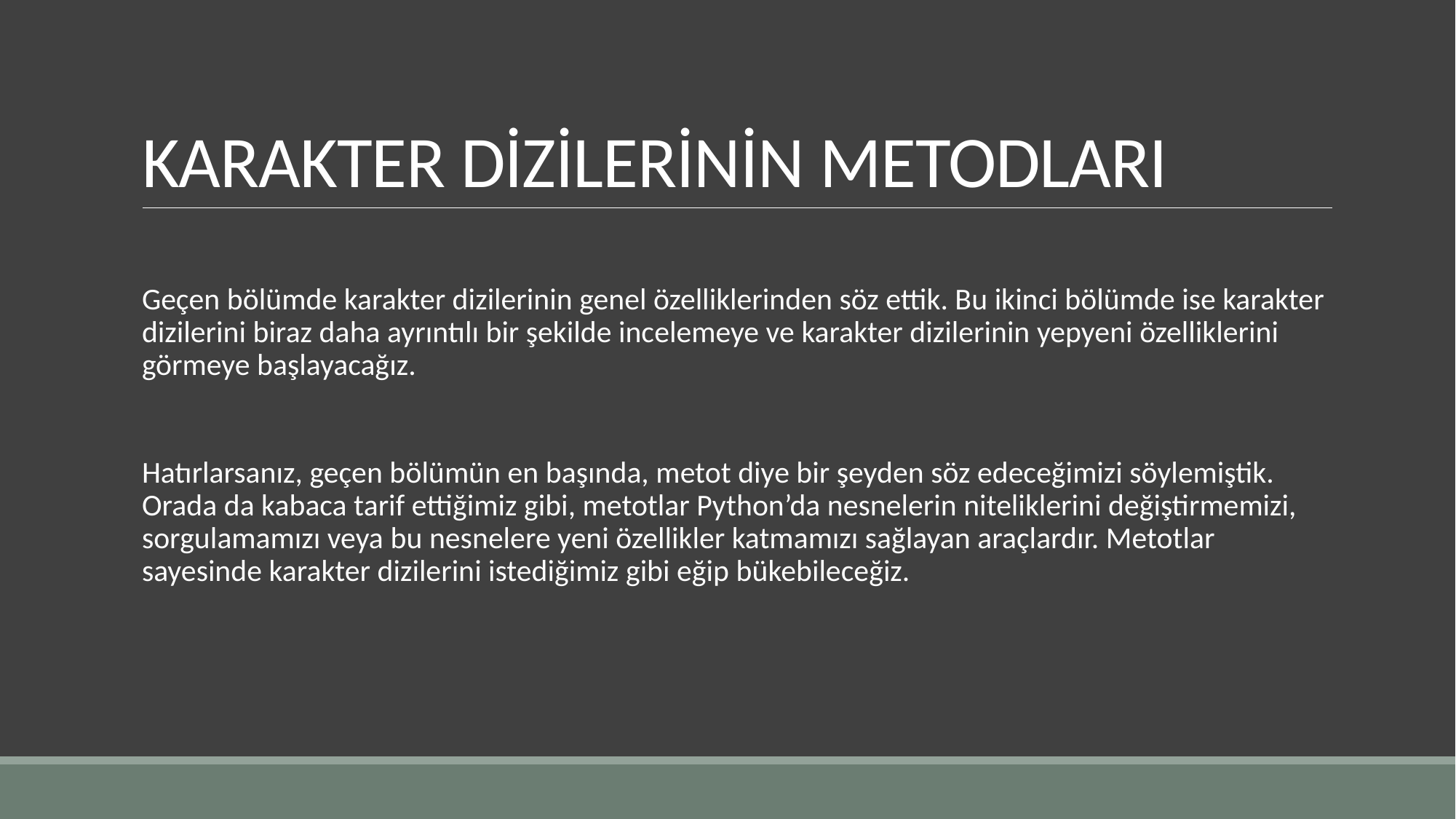

# KARAKTER DİZİLERİNİN METODLARI

Geçen bölümde karakter dizilerinin genel özelliklerinden söz ettik. Bu ikinci bölümde ise karakter dizilerini biraz daha ayrıntılı bir şekilde incelemeye ve karakter dizilerinin yepyeni özelliklerini görmeye başlayacağız.

Hatırlarsanız, geçen bölümün en başında, metot diye bir şeyden söz edeceğimizi söylemiştik. Orada da kabaca tarif ettiğimiz gibi, metotlar Python’da nesnelerin niteliklerini değiştirmemizi, sorgulamamızı veya bu nesnelere yeni özellikler katmamızı sağlayan araçlardır. Metotlar sayesinde karakter dizilerini istediğimiz gibi eğip bükebileceğiz.